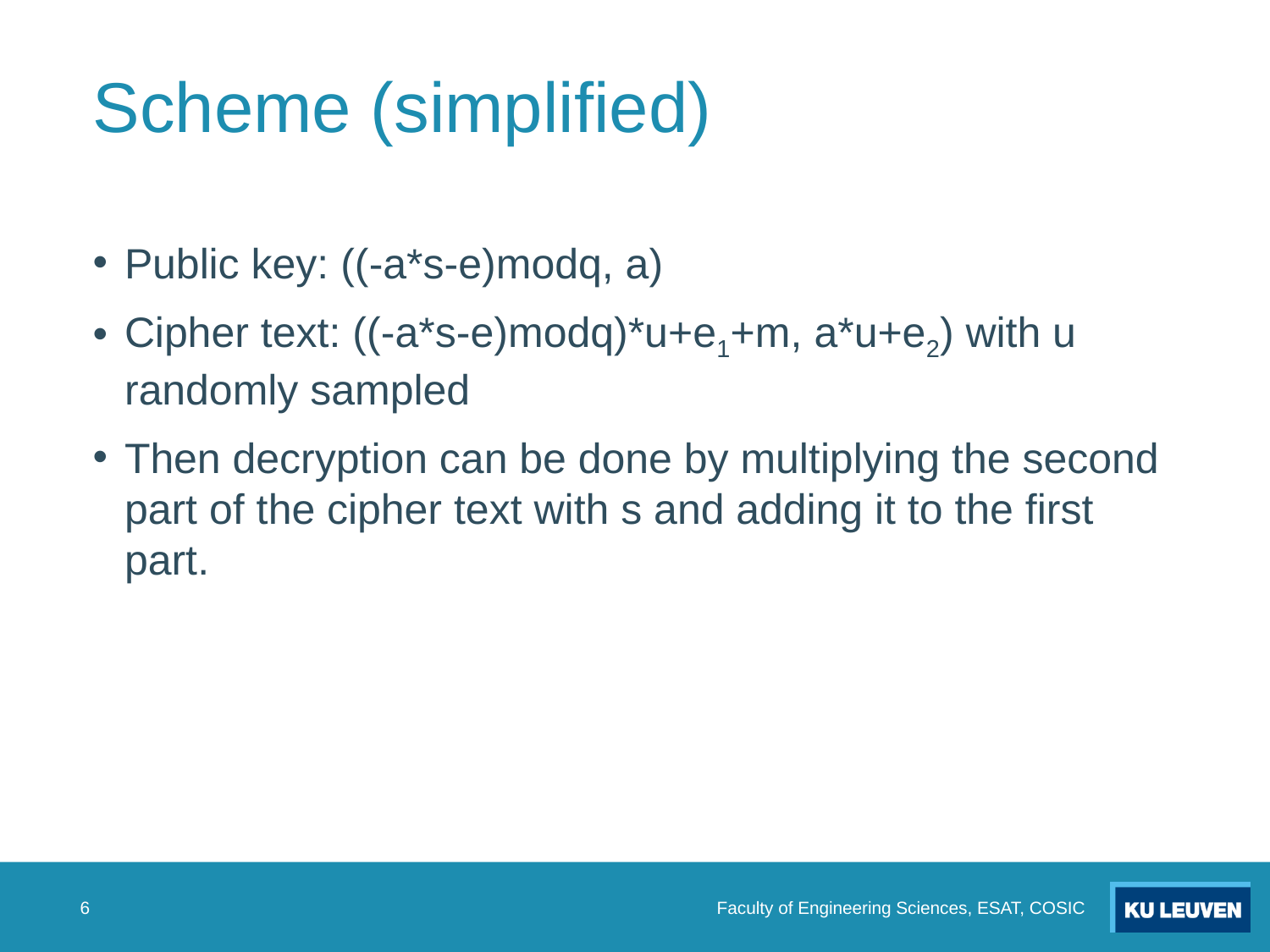

# Scheme (simplified)
Public key: ((-a*s-e)modq, a)
Cipher text: ((-a*s-e)modq)*u+e1+m, a*u+e2) with u randomly sampled
Then decryption can be done by multiplying the second part of the cipher text with s and adding it to the first part.
Faculty of Engineering Sciences, ESAT, COSIC
6